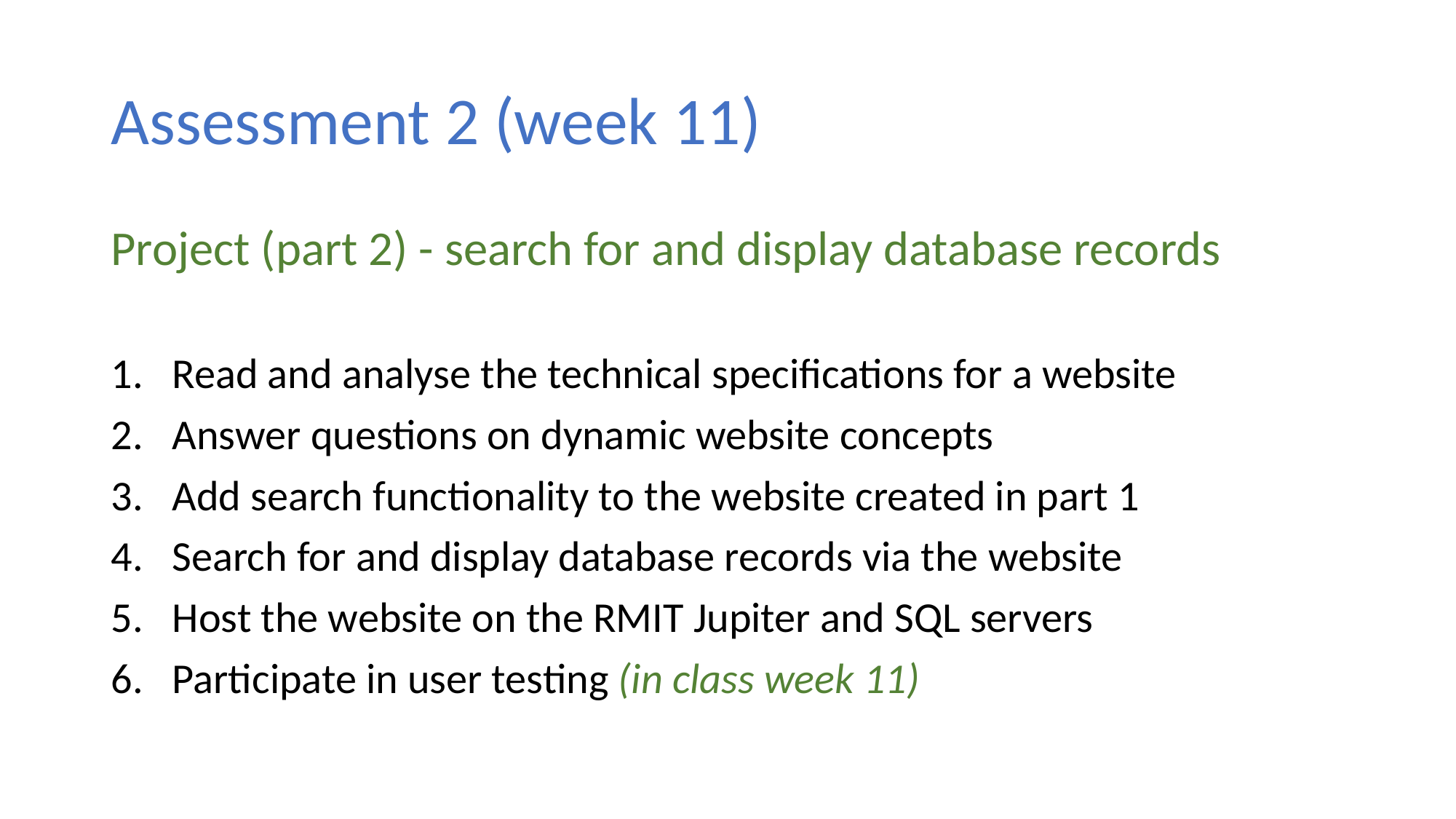

# Assessment 2 (week 11)
Project (part 2) - search for and display database records

Read and analyse the technical specifications for a website
Answer questions on dynamic website concepts
Add search functionality to the website created in part 1
Search for and display database records via the website
Host the website on the RMIT Jupiter and SQL servers
Participate in user testing (in class week 11)